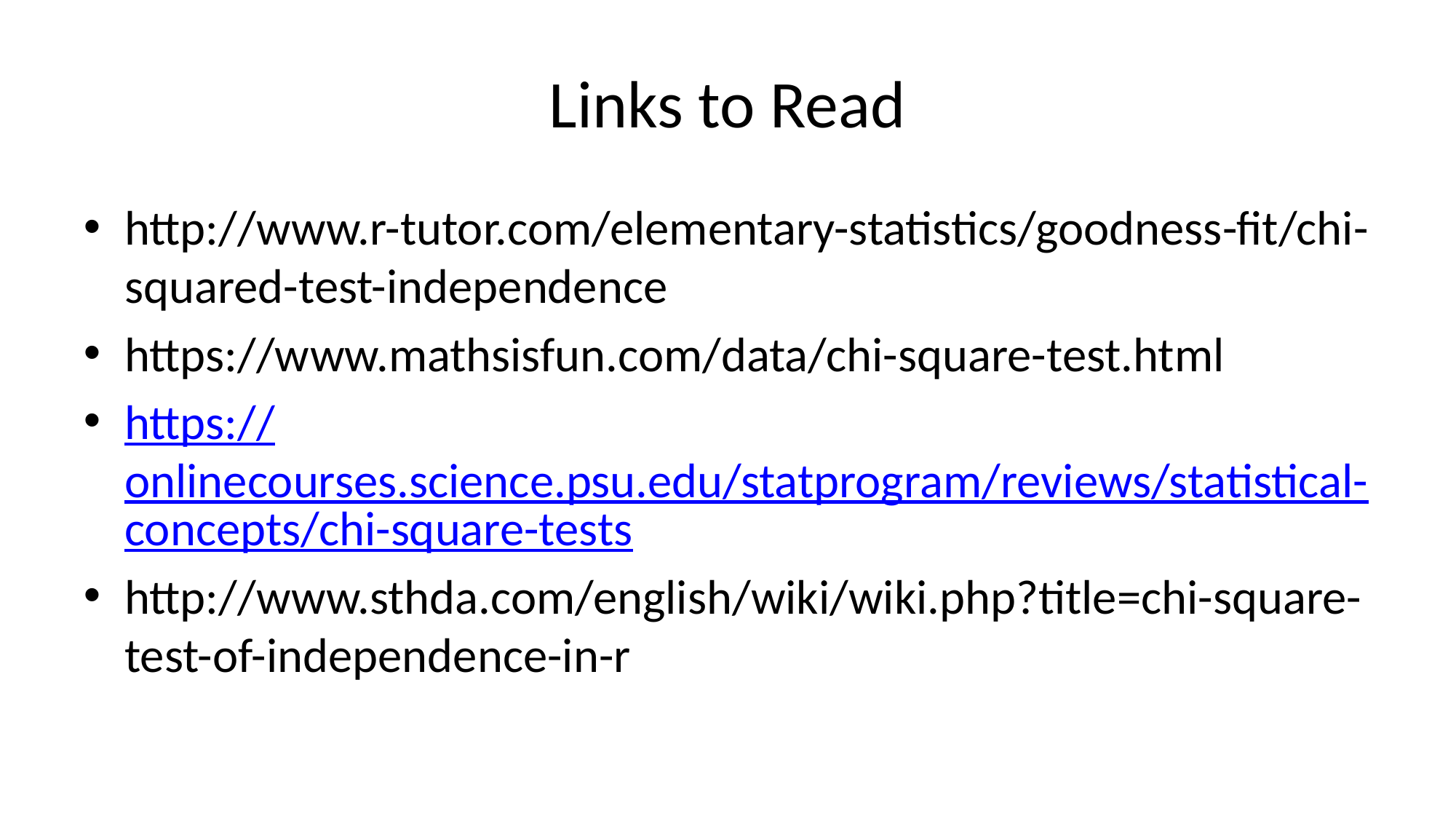

# Links to Read
http://www.r-tutor.com/elementary-statistics/goodness-fit/chi-squared-test-independence
https://www.mathsisfun.com/data/chi-square-test.html
https://onlinecourses.science.psu.edu/statprogram/reviews/statistical-concepts/chi-square-tests
http://www.sthda.com/english/wiki/wiki.php?title=chi-square-test-of-independence-in-r